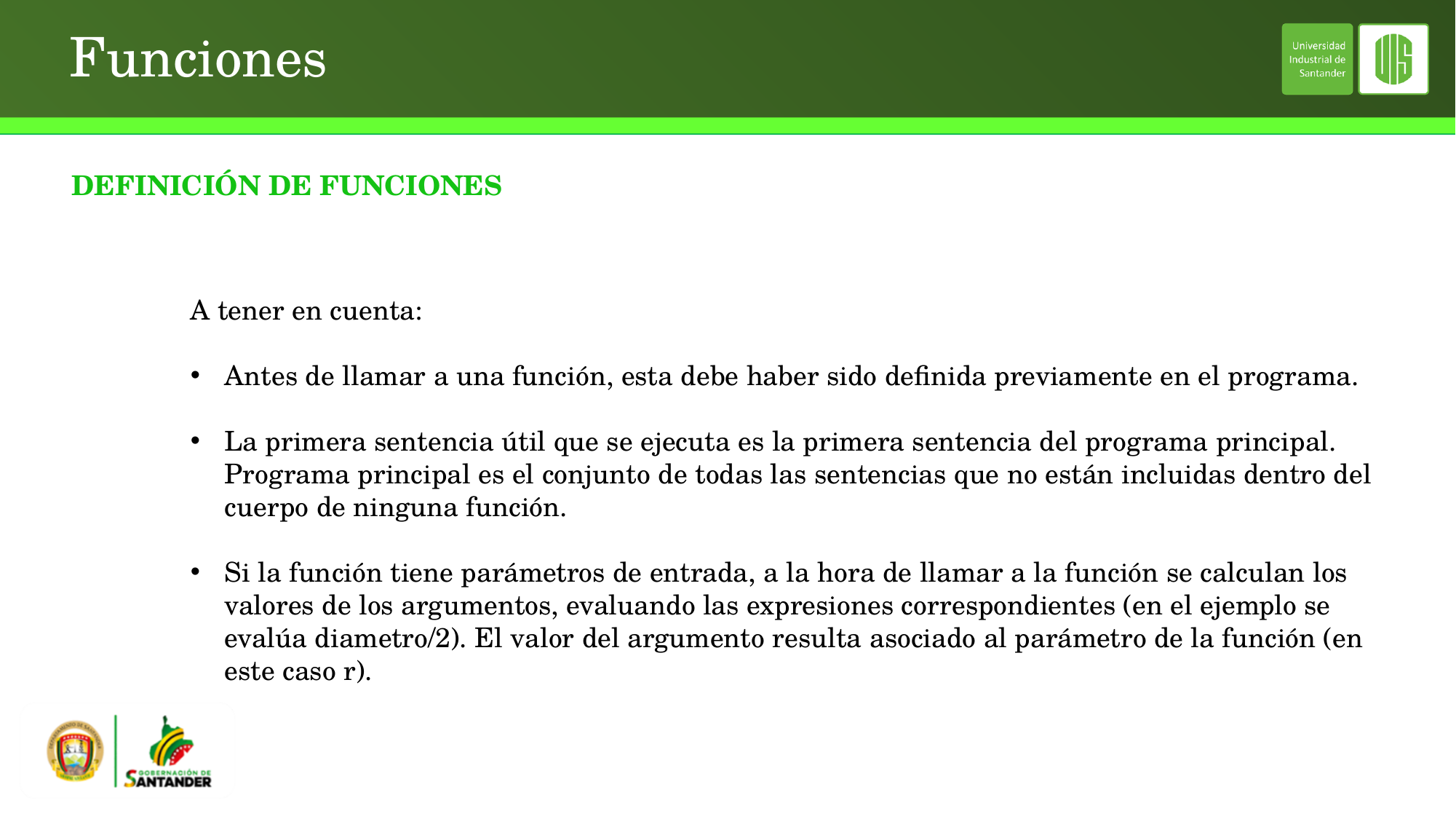

# Funciones
DEFINICIÓN DE FUNCIONES
A tener en cuenta:

Antes de llamar a una función, esta debe haber sido definida previamente en el programa.

La primera sentencia útil que se ejecuta es la primera sentencia del programa principal. Programa principal es el conjunto de todas las sentencias que no están incluidas dentro del cuerpo de ninguna función.

Si la función tiene parámetros de entrada, a la hora de llamar a la función se calculan los valores de los argumentos, evaluando las expresiones correspondientes (en el ejemplo se evalúa diametro/2). El valor del argumento resulta asociado al parámetro de la función (en este caso r).